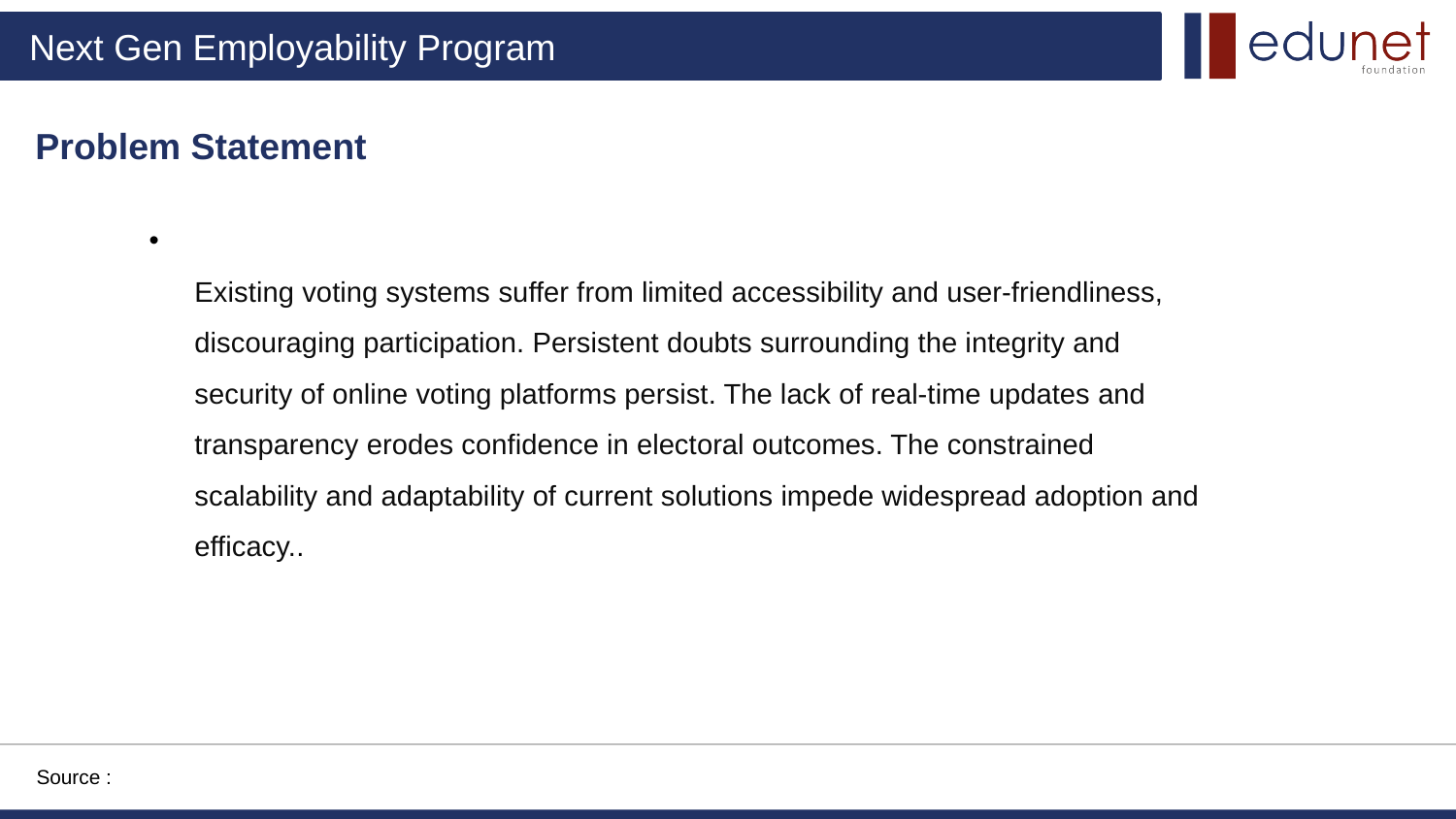

Problem Statement
Existing voting systems suffer from limited accessibility and user-friendliness, discouraging participation. Persistent doubts surrounding the integrity and security of online voting platforms persist. The lack of real-time updates and transparency erodes confidence in electoral outcomes. The constrained scalability and adaptability of current solutions impede widespread adoption and efficacy..
Source :